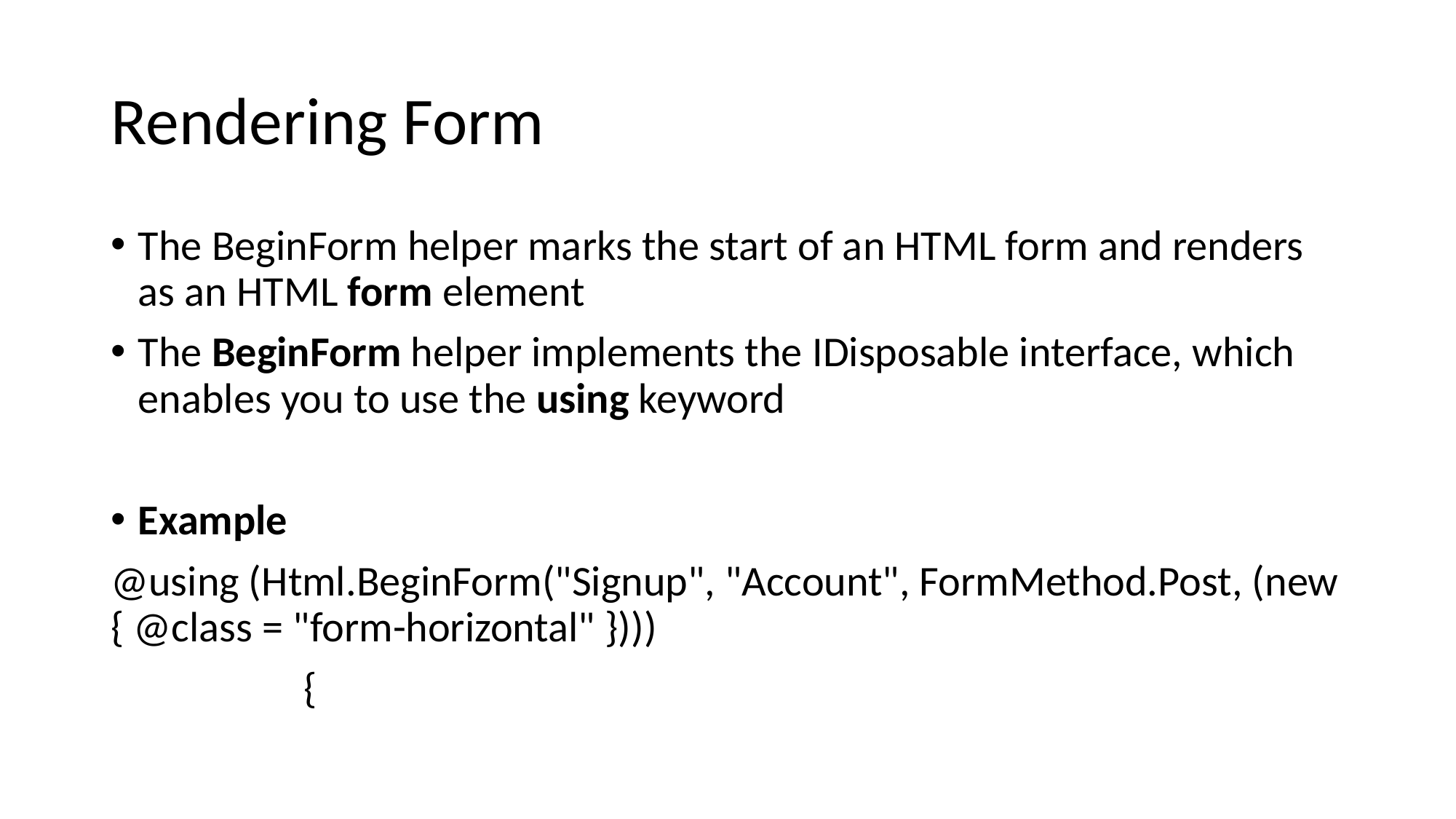

# Rendering Form
The BeginForm helper marks the start of an HTML form and renders as an HTML form element
The BeginForm helper implements the IDisposable interface, which enables you to use the using keyword

Example
@using (Html.BeginForm("Signup", "Account", FormMethod.Post, (new { @class = "form-horizontal" })))
                    {